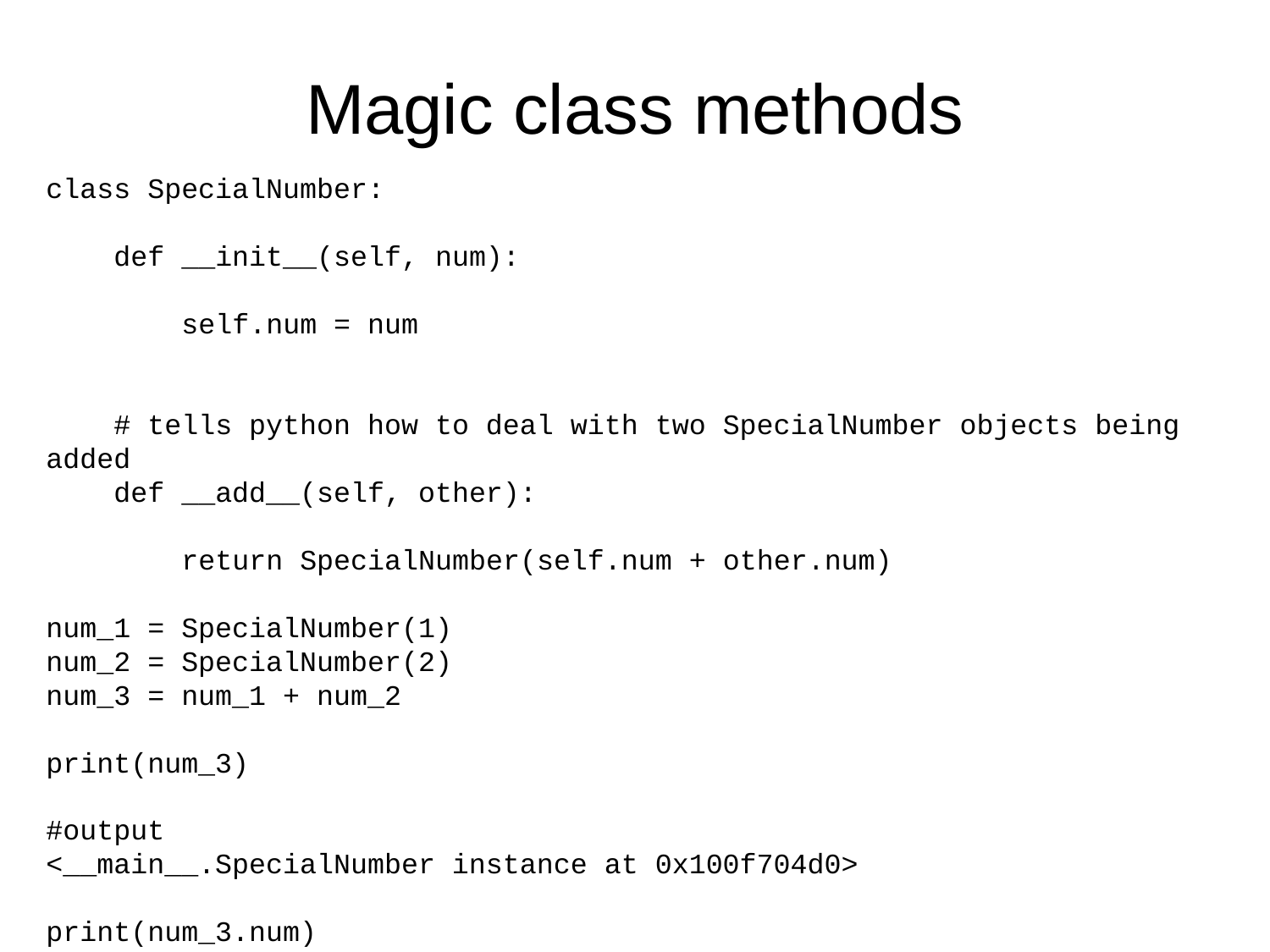

# Magic class methods
class SpecialNumber:
    def __init__(self, num):
        self.num = num

    # tells python how to deal with two SpecialNumber objects being added
    def __add__(self, other):
        return SpecialNumber(self.num + other.num)

num_1 = SpecialNumber(1)
num_2 = SpecialNumber(2)
num_3 = num_1 + num_2

print(num_3)

#output
<__main__.SpecialNumber instance at 0x100f704d0>

print(num_3.num)

#output
3